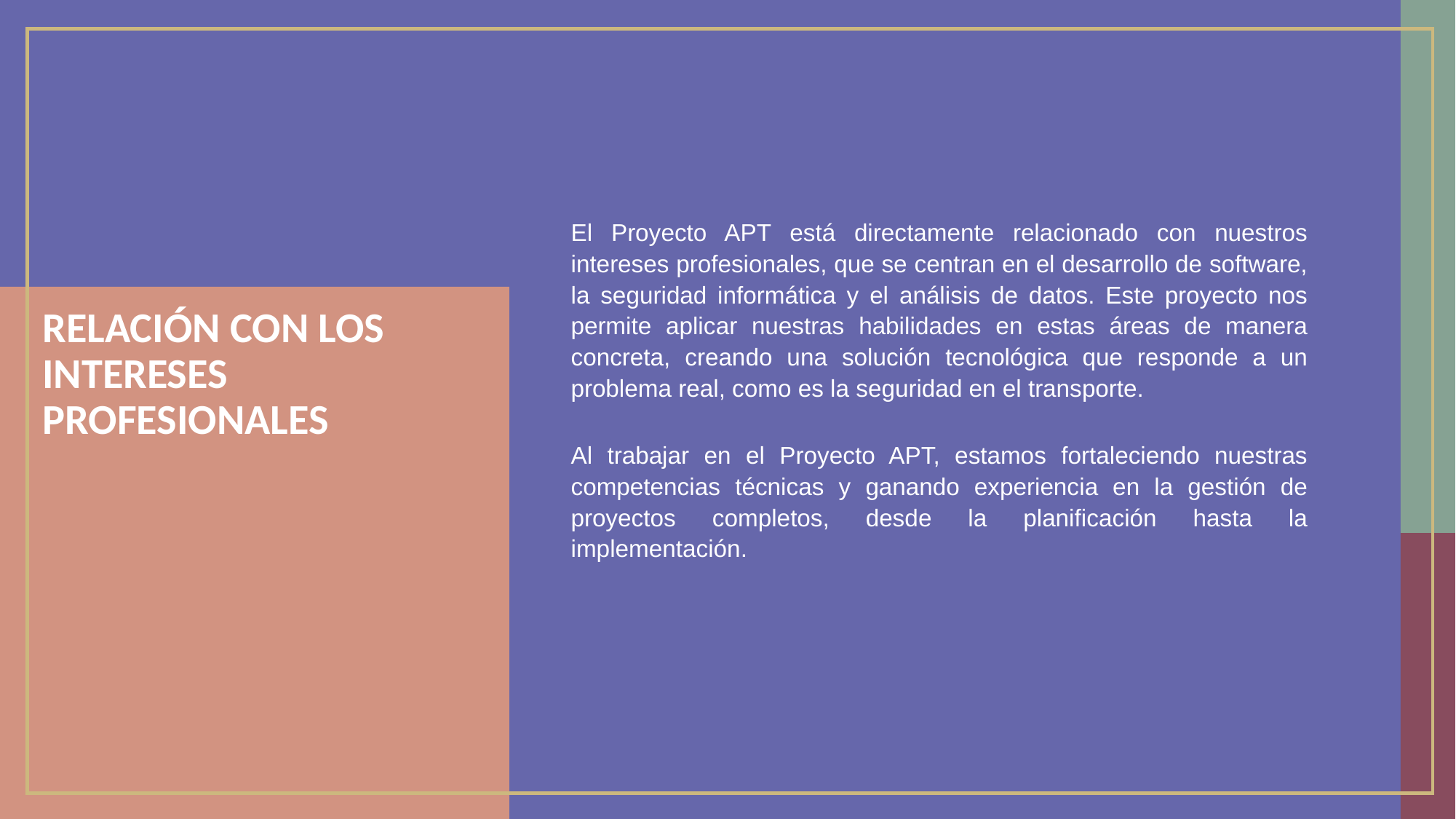

El Proyecto APT está directamente relacionado con nuestros intereses profesionales, que se centran en el desarrollo de software, la seguridad informática y el análisis de datos. Este proyecto nos permite aplicar nuestras habilidades en estas áreas de manera concreta, creando una solución tecnológica que responde a un problema real, como es la seguridad en el transporte.
Al trabajar en el Proyecto APT, estamos fortaleciendo nuestras competencias técnicas y ganando experiencia en la gestión de proyectos completos, desde la planificación hasta la implementación.

# RELACIÓN CON LOS INTERESES PROFESIONALES